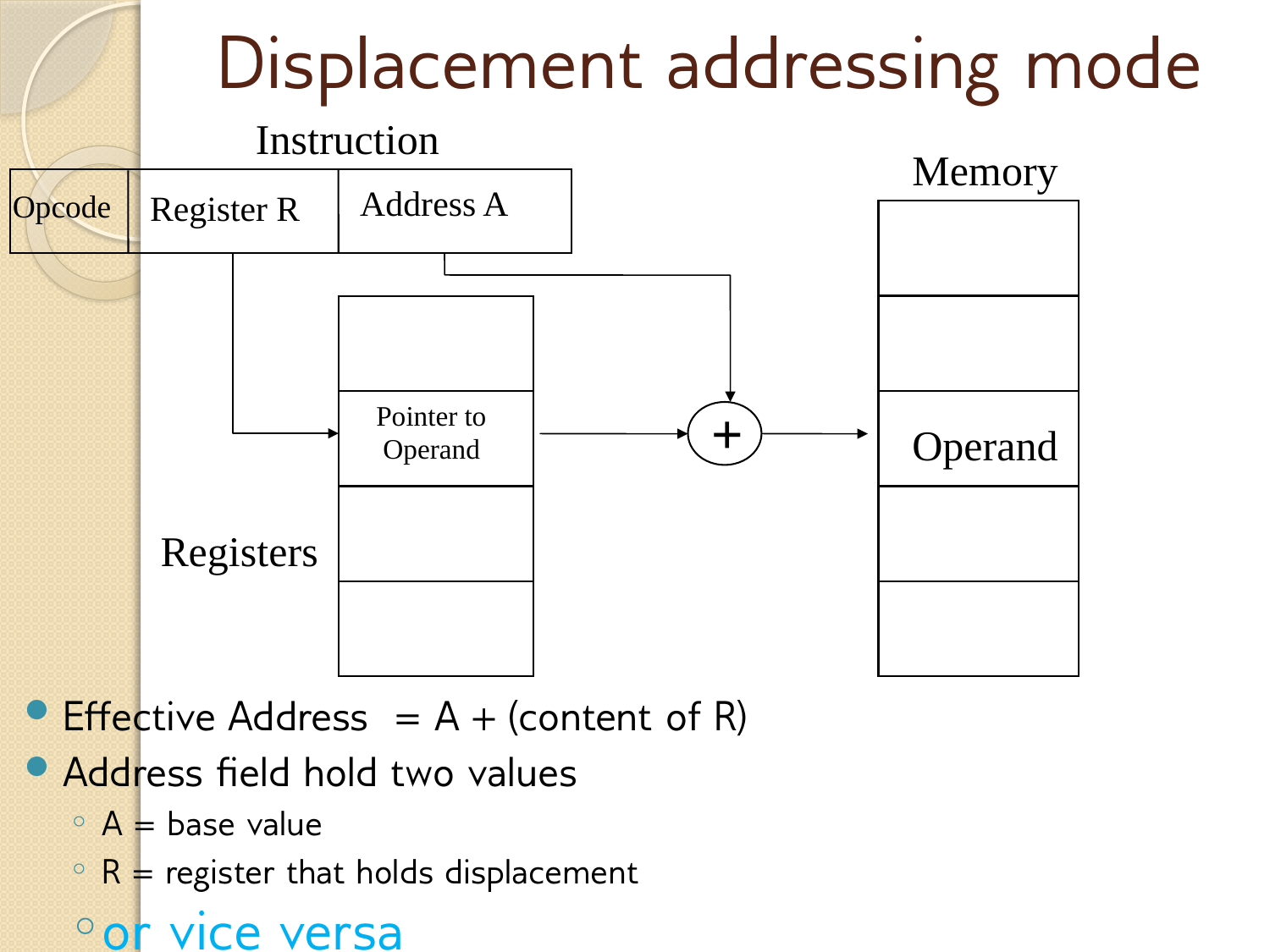

# Displacement addressing mode
Instruction
Memory

Address A
Opcode
Register R

Pointer to
 Operand
+

Operand

Registers

Effective Address  = A + (content of R)
Address field hold two values
A = base value
R = register that holds displacement
or vice versa